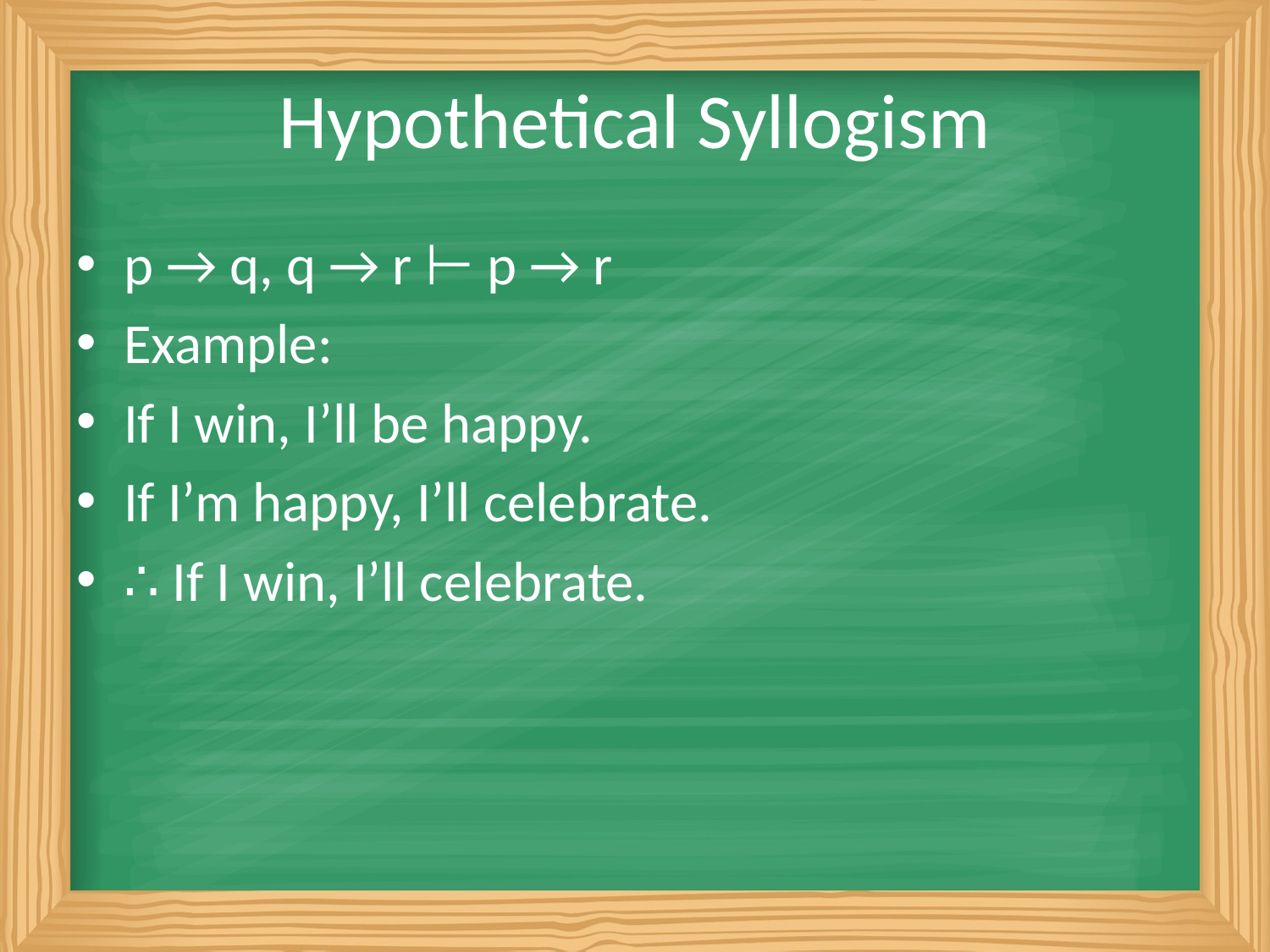

# Hypothetical Syllogism
p → q, q → r ⊢ p → r
Example:
If I win, I’ll be happy.
If I’m happy, I’ll celebrate.
∴ If I win, I’ll celebrate.